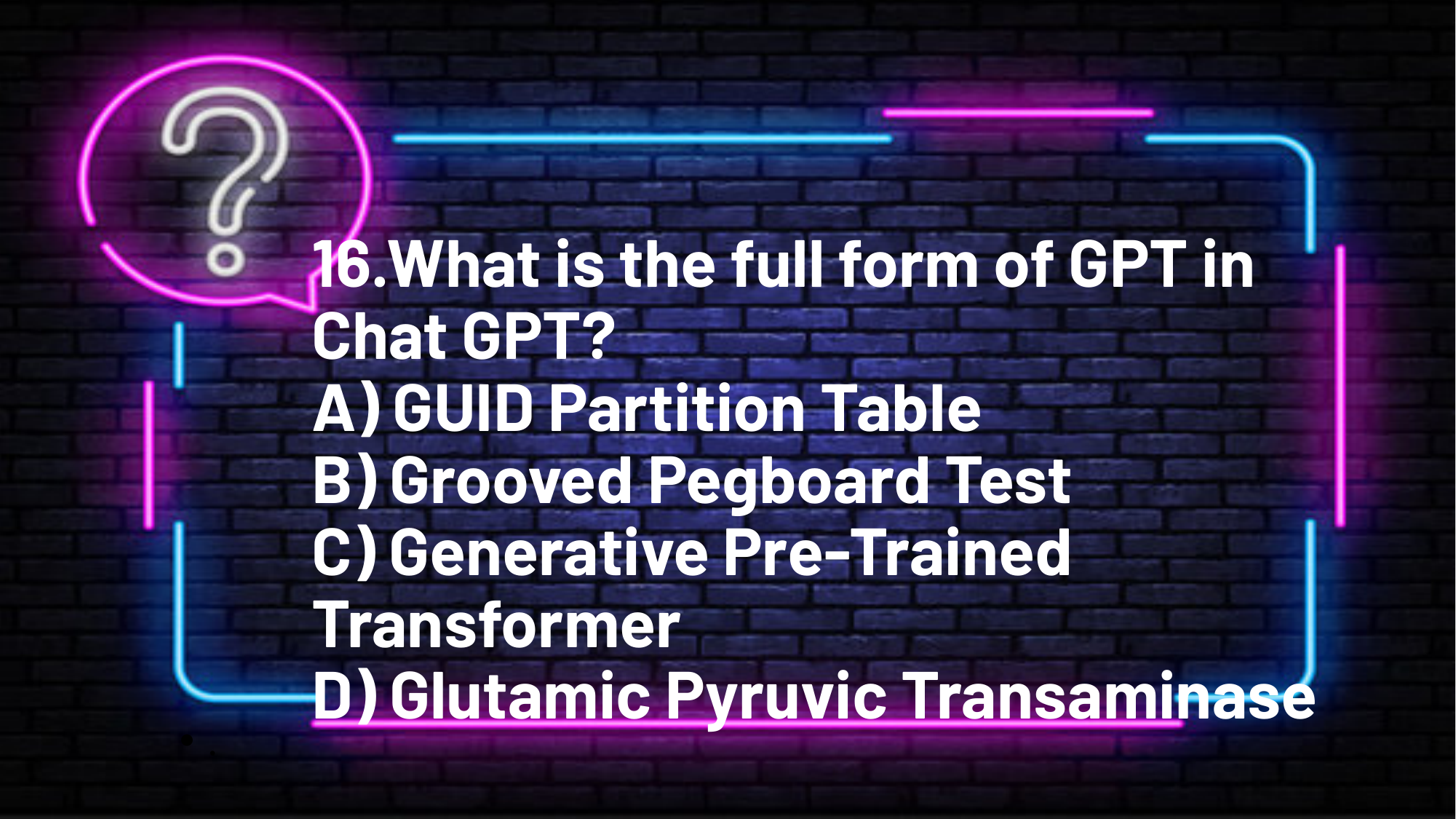

# 16.What is the full form of GPT in Chat GPT? A) GUID Partition Table B) Grooved Pegboard Test C) Generative Pre-Trained Transformer D) Glutamic Pyruvic Trans­aminase
.